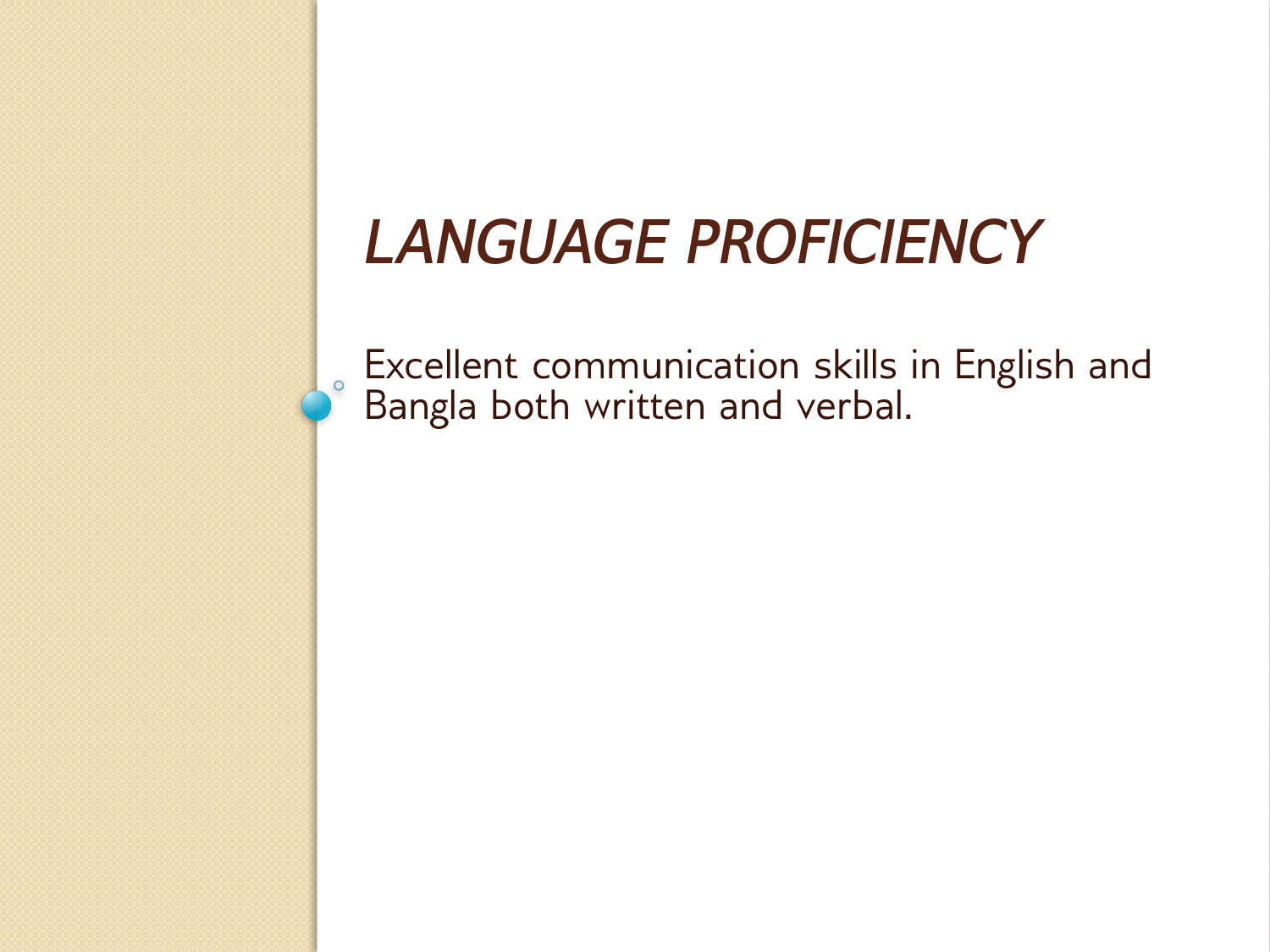

# Language Proficiency
Excellent communication skills in English and Bangla both written and verbal.